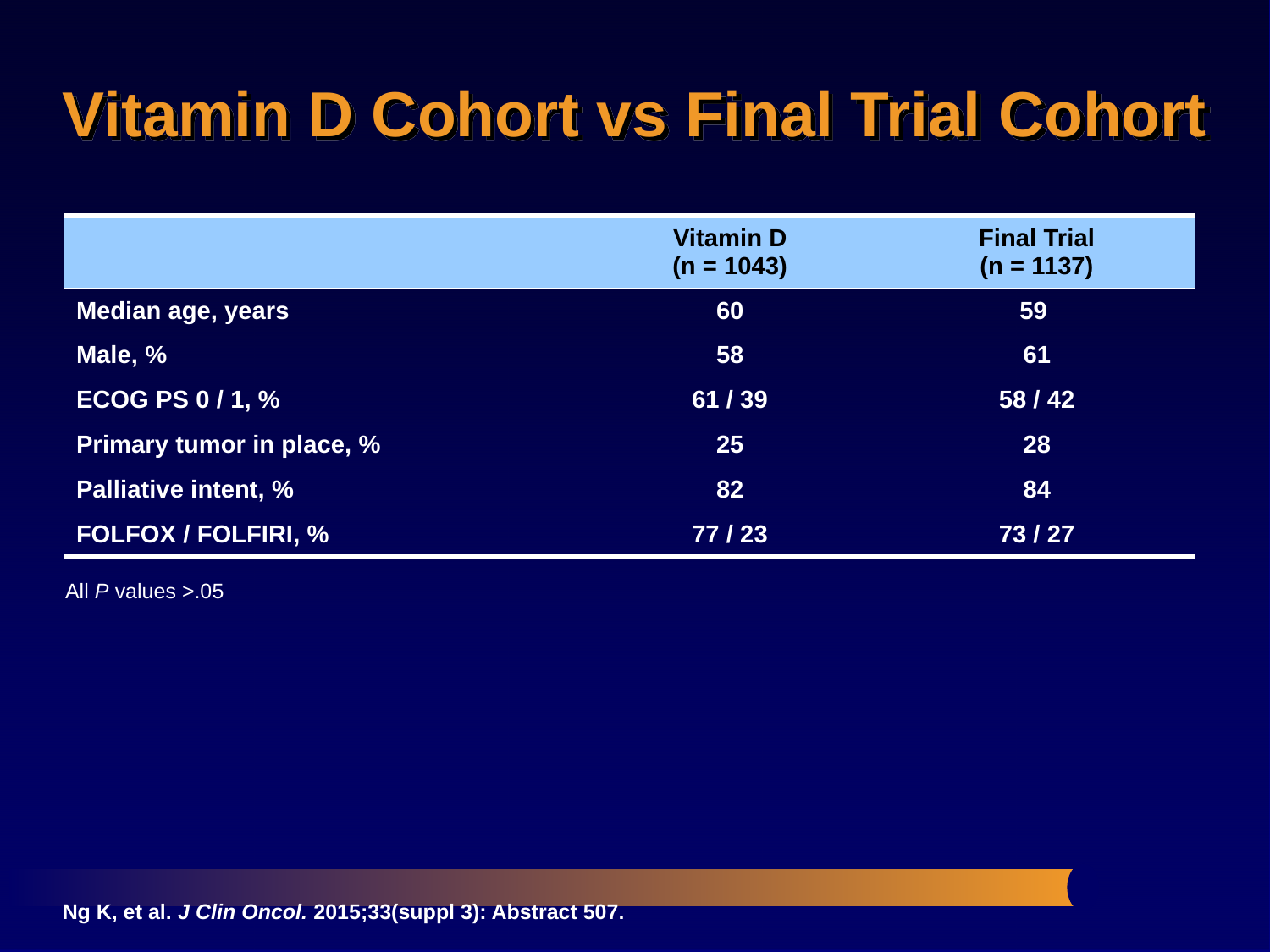

# Vitamin D Cohort vs Final Trial Cohort
|  | Vitamin D (n = 1043) | Final Trial (n = 1137) |
| --- | --- | --- |
| Median age, years | 60 | 59 |
| Male, % | 58 | 61 |
| ECOG PS 0 / 1, % | 61 / 39 | 58 / 42 |
| Primary tumor in place, % | 25 | 28 |
| Palliative intent, % | 82 | 84 |
| FOLFOX / FOLFIRI, % | 77 / 23 | 73 / 27 |
All P values >.05
Ng K, et al. J Clin Oncol. 2015;33(suppl 3): Abstract 507.